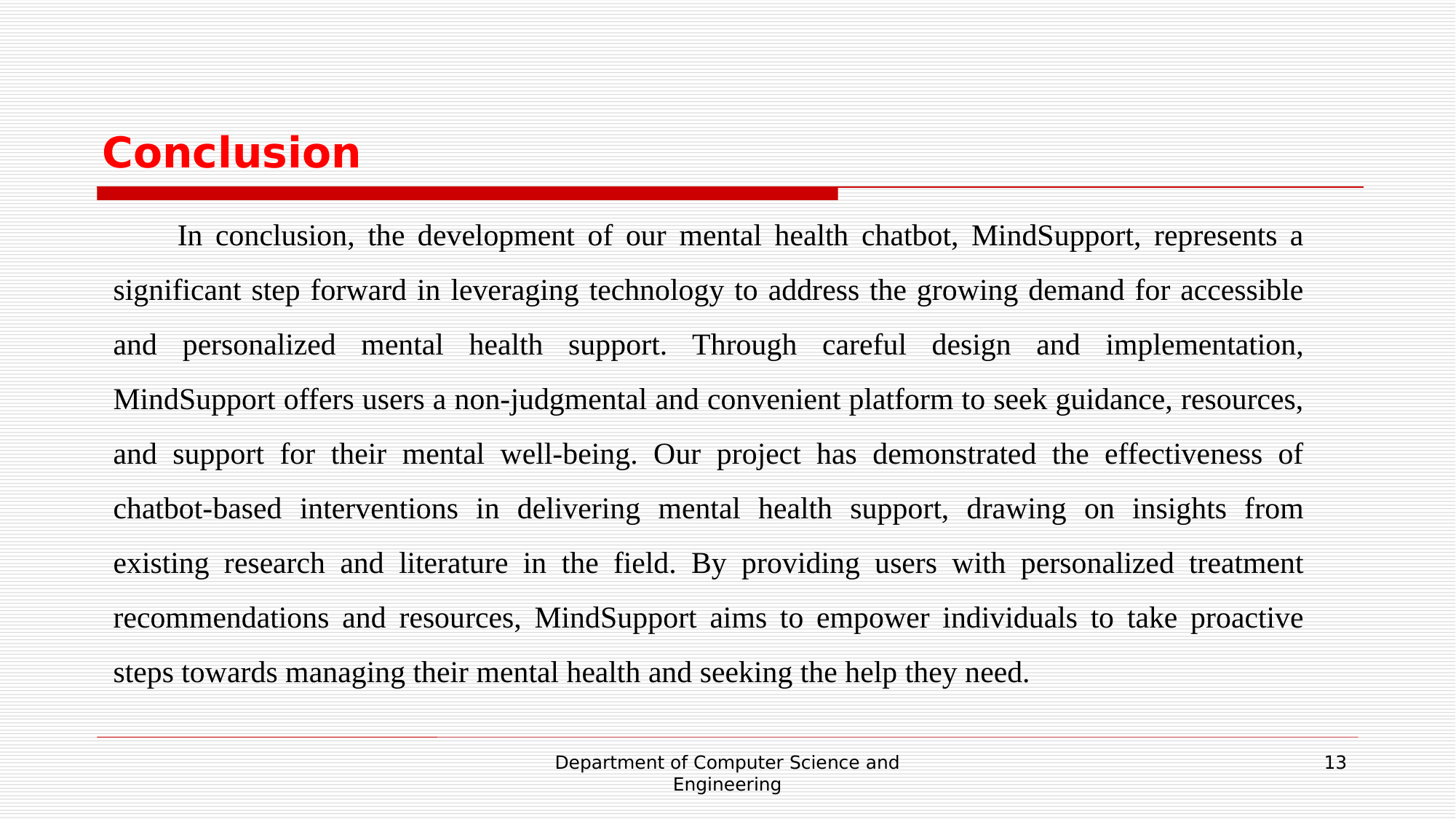

# Conclusion
     In conclusion, the development of our mental health chatbot, MindSupport, represents a significant step forward in leveraging technology to address the growing demand for accessible and personalized mental health support. Through careful design and implementation, MindSupport offers users a non-judgmental and convenient platform to seek guidance, resources, and support for their mental well-being. Our project has demonstrated the effectiveness of chatbot-based interventions in delivering mental health support, drawing on insights from existing research and literature in the field. By providing users with personalized treatment recommendations and resources, MindSupport aims to empower individuals to take proactive steps towards managing their mental health and seeking the help they need.

Department of Computer Science and Engineering
13